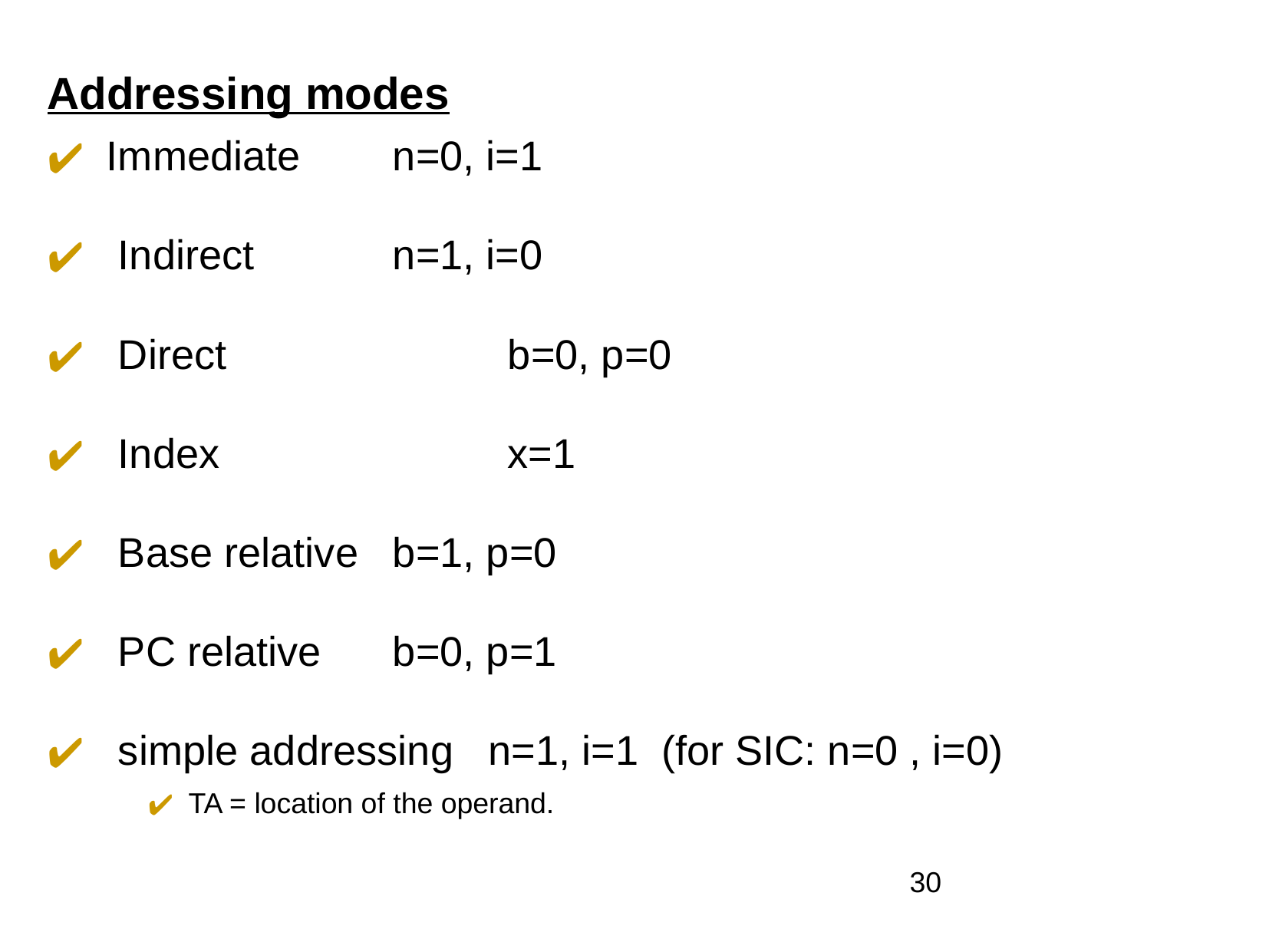

Addressing modes
  Immediate	n=0, i=1

   Indirect		n=1, i=0

   Direct			b=0, p=0

   Index			x=1

   Base relative	b=1, p=0

   PC relative	b=0, p=1

   simple addressing   n=1, i=1  (for SIC: n=0 , i=0)
TA = location of the operand.
30